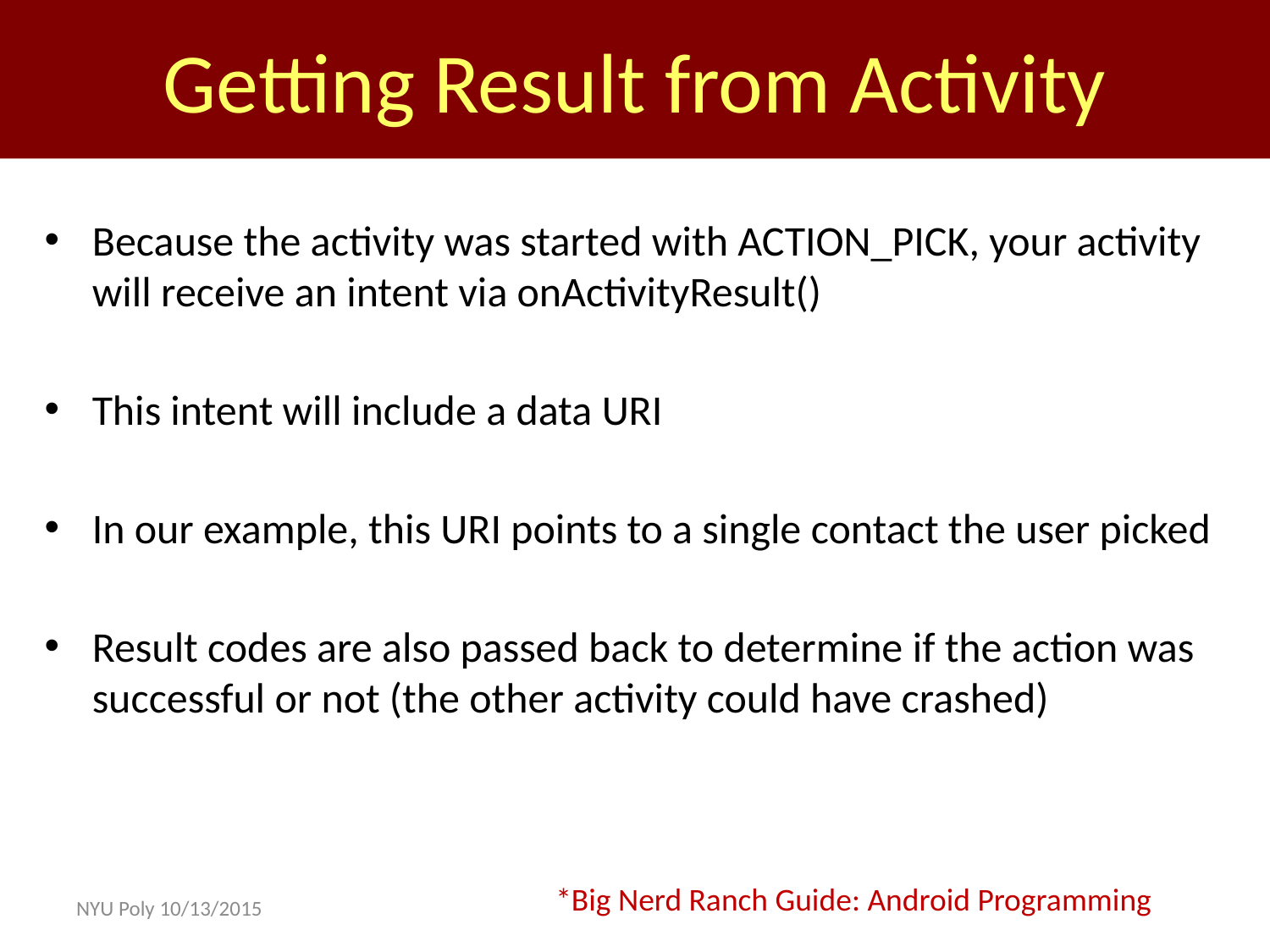

Getting Result from Activity
Because the activity was started with ACTION_PICK, your activity will receive an intent via onActivityResult()

This intent will include a data URI

In our example, this URI points to a single contact the user picked

Result codes are also passed back to determine if the action was successful or not (the other activity could have crashed)

*Big Nerd Ranch Guide: Android Programming
NYU Poly 10/13/2015